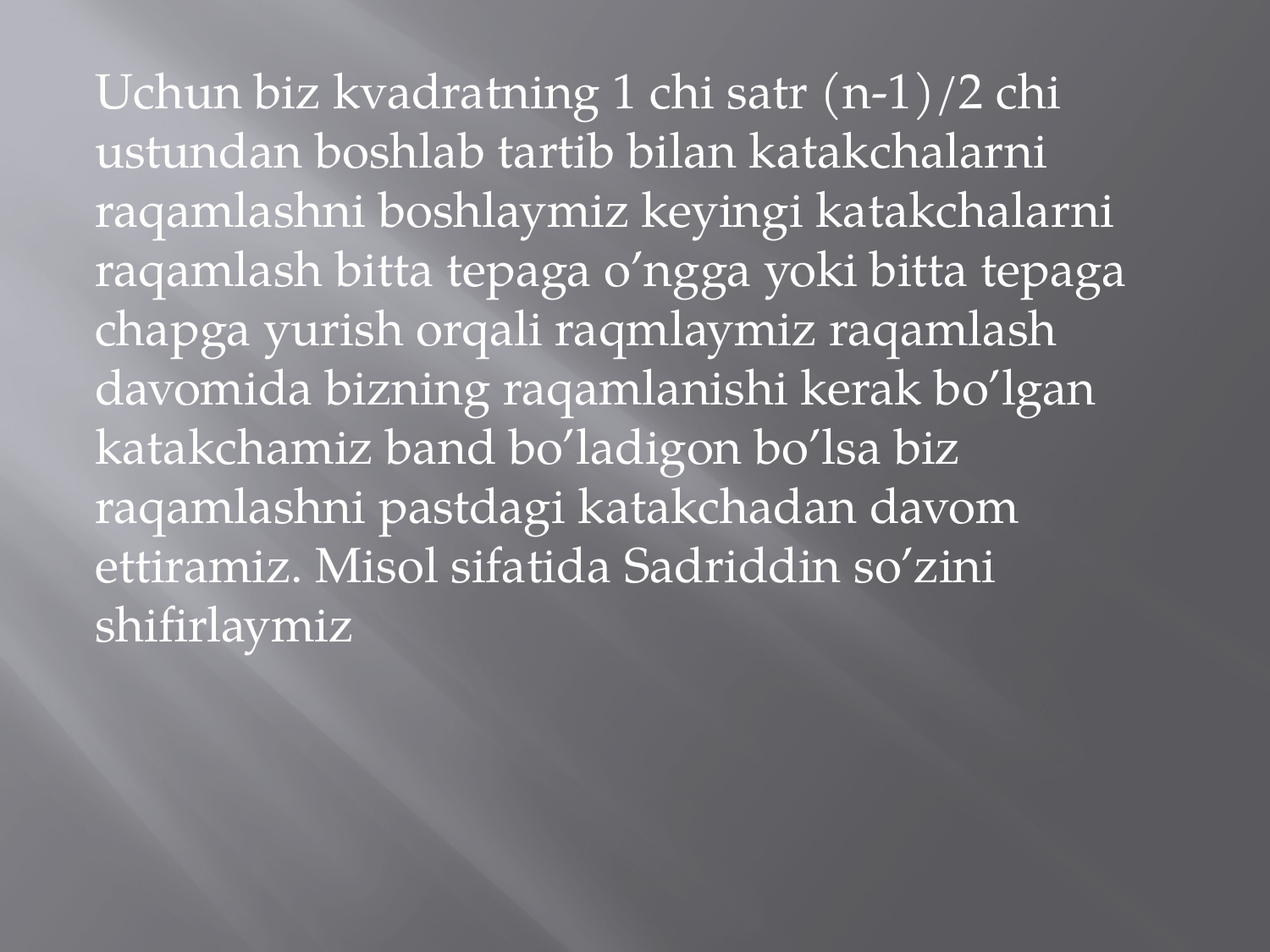

Uchun biz kvadratning 1 chi satr (n-1)/2 chi ustundan boshlab tartib bilan katakchalarni raqamlashni boshlaymiz keyingi katakchalarni raqamlash bitta tepaga o’ngga yoki bitta tepaga chapga yurish orqali raqmlaymiz raqamlash davomida bizning raqamlanishi kerak bo’lgan katakchamiz band bo’ladigon bo’lsa biz raqamlashni pastdagi katakchadan davom ettiramiz. Misol sifatida Sadriddin so’zini shifirlaymiz